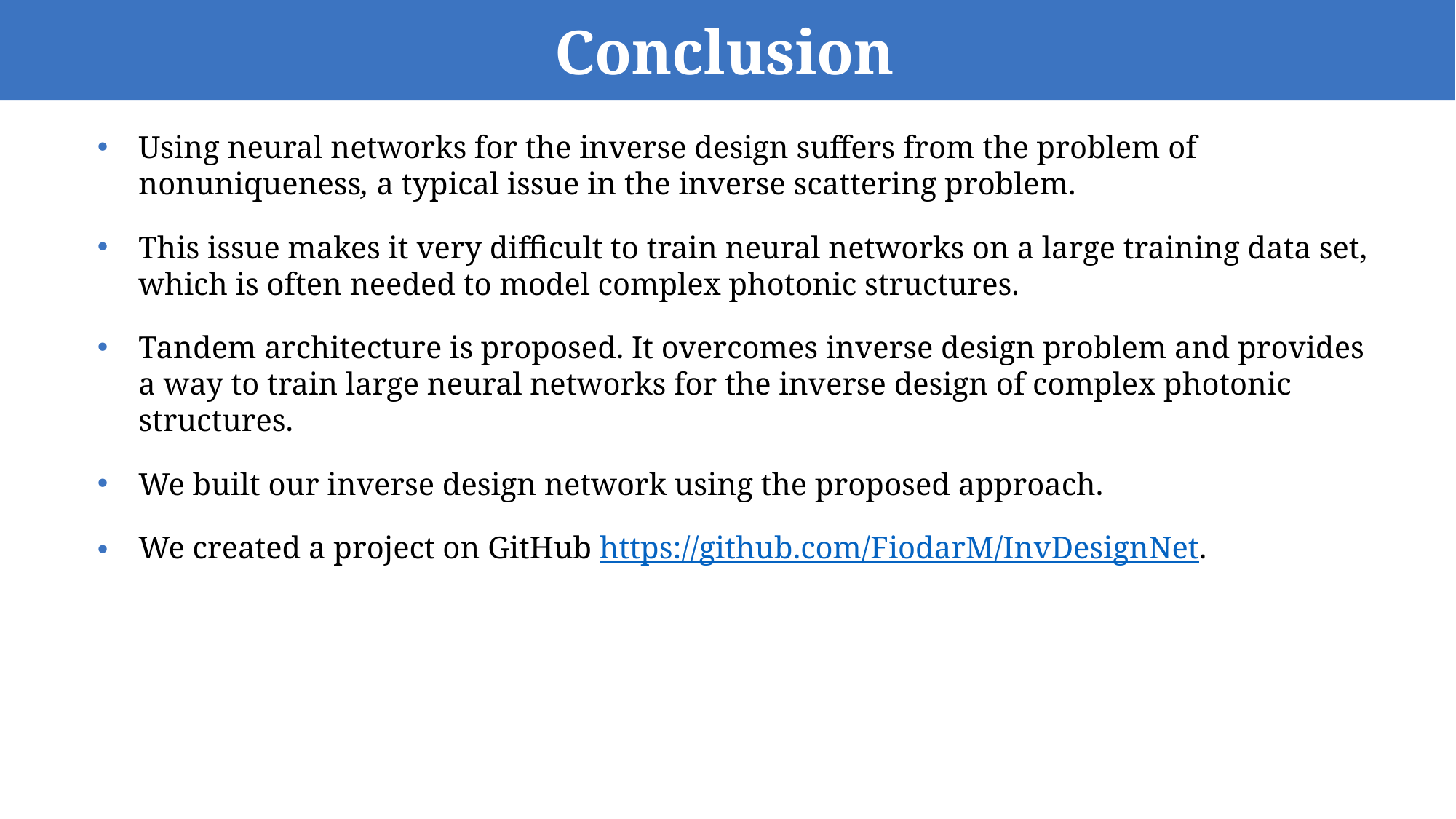

# Conclusion
Using neural networks for the inverse design suffers from the problem of nonuniqueness, a typical issue in the inverse scattering problem.
This issue makes it very difficult to train neural networks on a large training data set, which is often needed to model complex photonic structures.
Tandem architecture is proposed. It overcomes inverse design problem and provides a way to train large neural networks for the inverse design of complex photonic structures.
We built our inverse design network using the proposed approach.
We created a project on GitHub https://github.com/FiodarM/InvDesignNet.